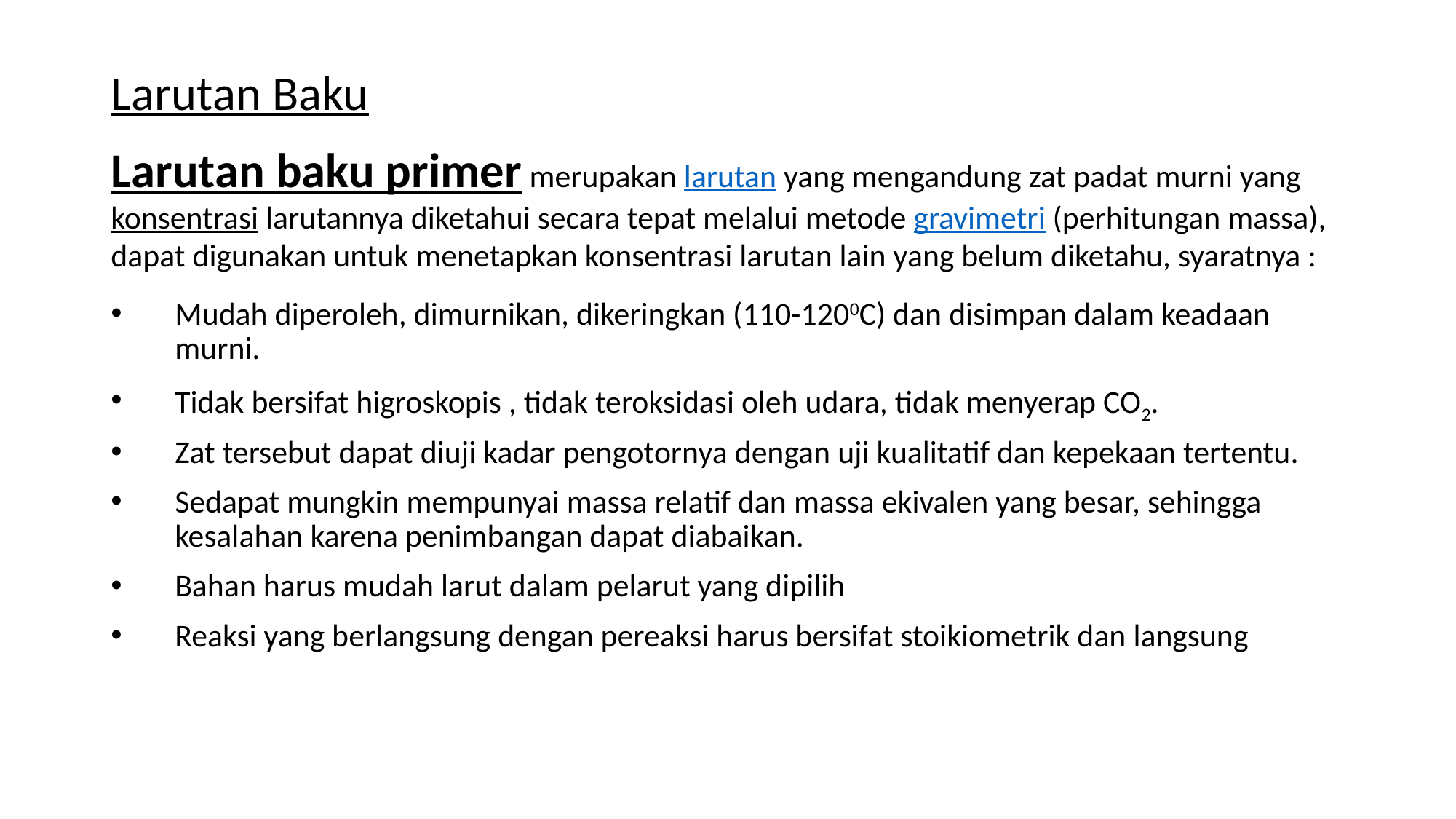

# Larutan Baku
Larutan baku primer merupakan larutan yang mengandung zat padat murni yang konsentrasi larutannya diketahui secara tepat melalui metode gravimetri (perhitungan massa), dapat digunakan untuk menetapkan konsentrasi larutan lain yang belum diketahu, syaratnya :
Mudah diperoleh, dimurnikan, dikeringkan (110-1200C) dan disimpan dalam keadaan murni.
Tidak bersifat higroskopis , tidak teroksidasi oleh udara, tidak menyerap CO2.
Zat tersebut dapat diuji kadar pengotornya dengan uji kualitatif dan kepekaan tertentu.
Sedapat mungkin mempunyai massa relatif dan massa ekivalen yang besar, sehingga kesalahan karena penimbangan dapat diabaikan.
Bahan harus mudah larut dalam pelarut yang dipilih
Reaksi yang berlangsung dengan pereaksi harus bersifat stoikiometrik dan langsung